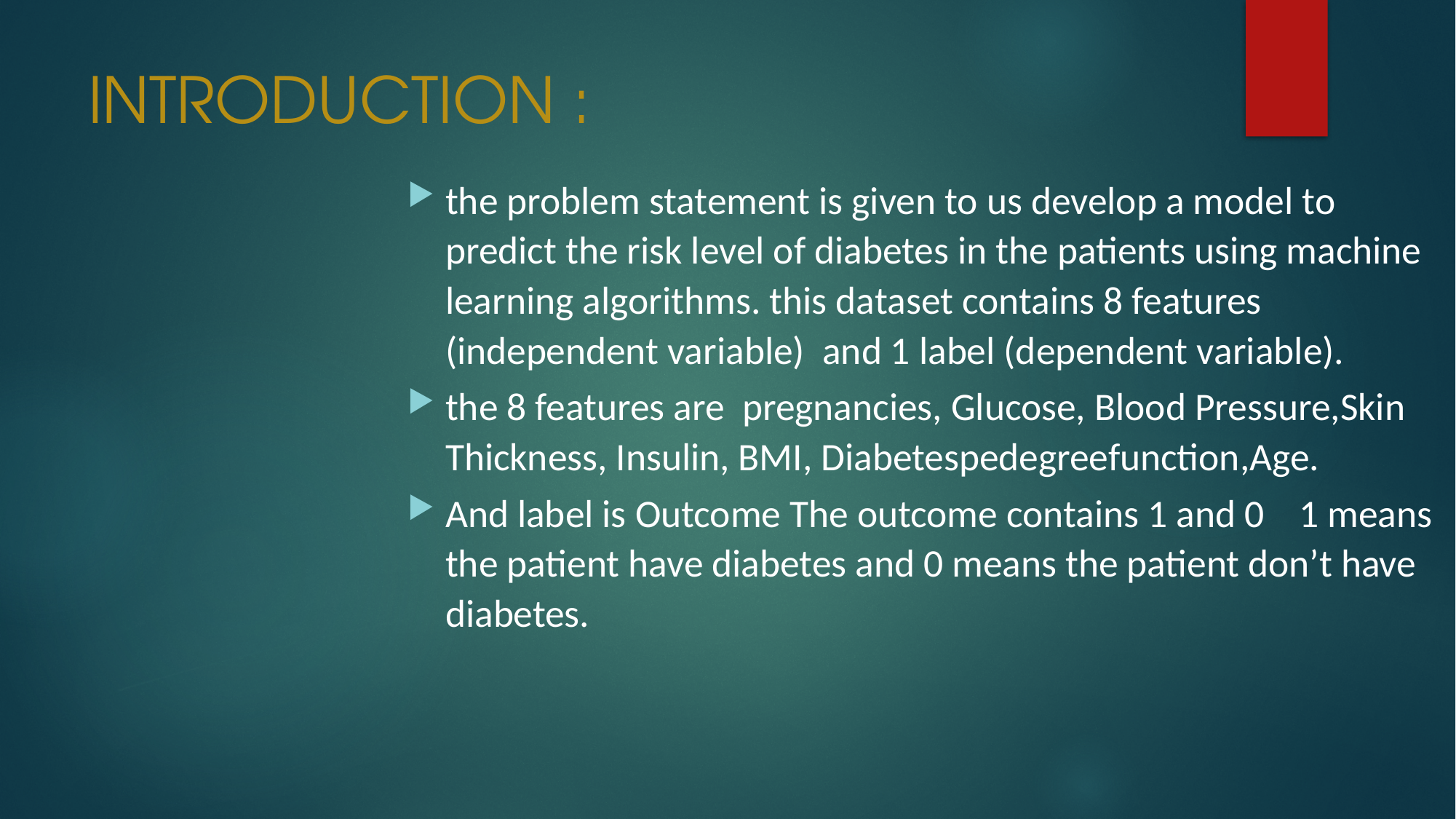

# INTRODUCTION :
the problem statement is given to us develop a model to predict the risk level of diabetes in the patients using machine learning algorithms. this dataset contains 8 features (independent variable)  and 1 label (dependent variable).
the 8 features are  pregnancies, Glucose, Blood Pressure,Skin Thickness, Insulin, BMI, Diabetespedegreefunction,Age.
And label is Outcome The outcome contains 1 and 0    1 means the patient have diabetes and 0 means the patient don’t have diabetes.